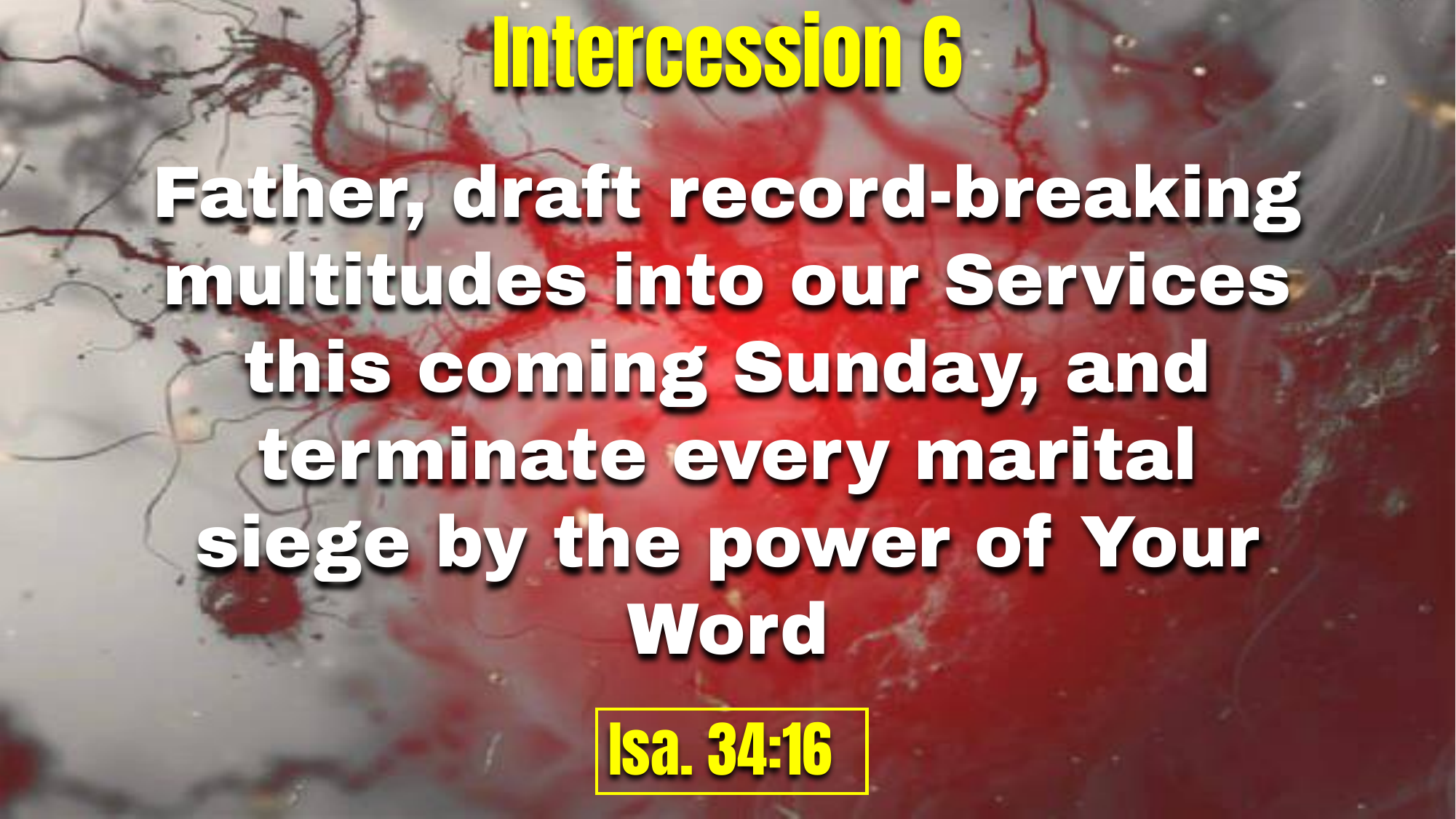

Intercession 6
Father, draft record-breaking multitudes into our Services this coming Sunday, and terminate every marital siege by the power of Your Word
Isa. 34:16